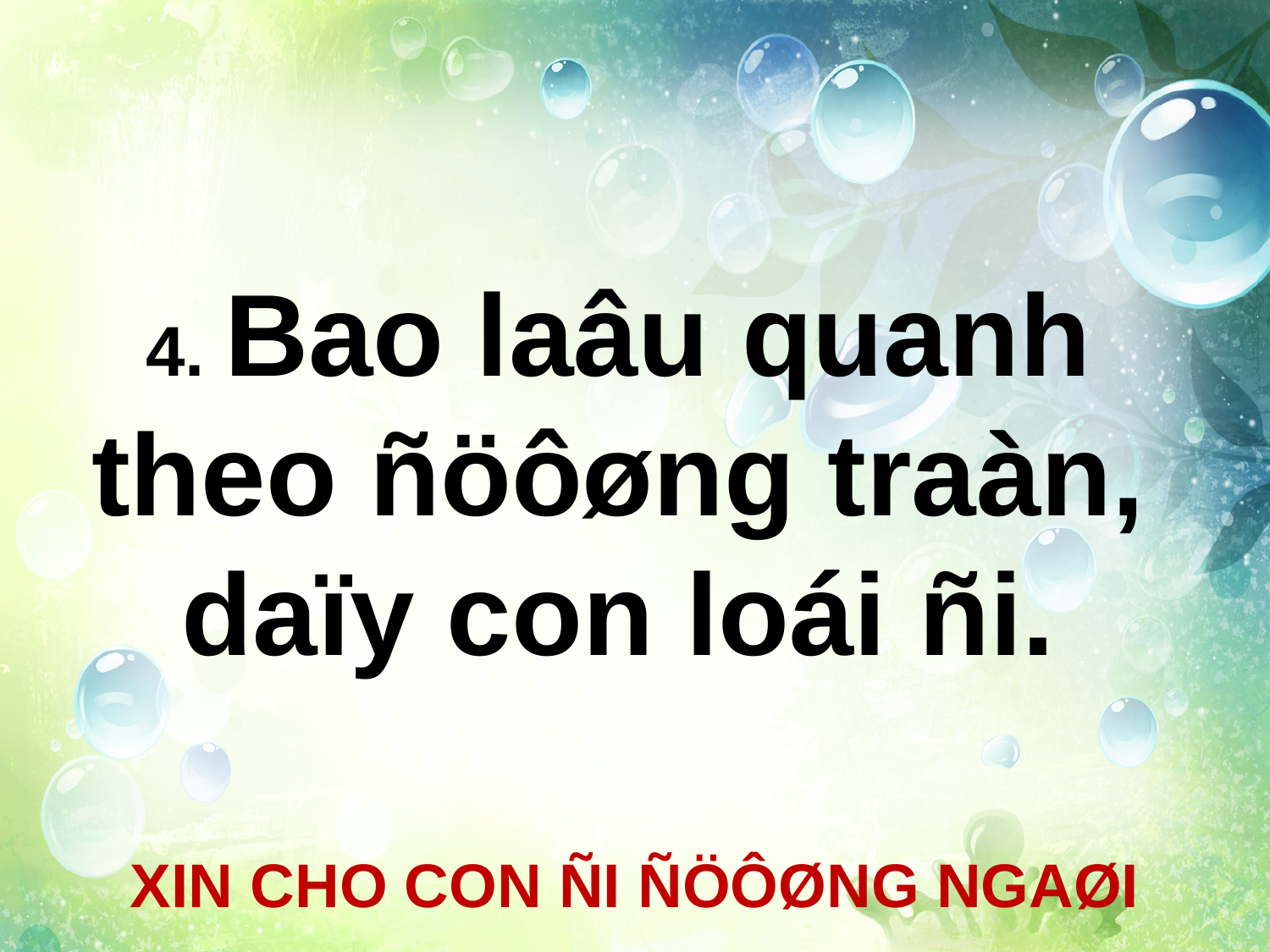

4. Bao laâu quanh
theo ñöôøng traàn,
daïy con loái ñi.
XIN CHO CON ÑI ÑÖÔØNG NGAØI